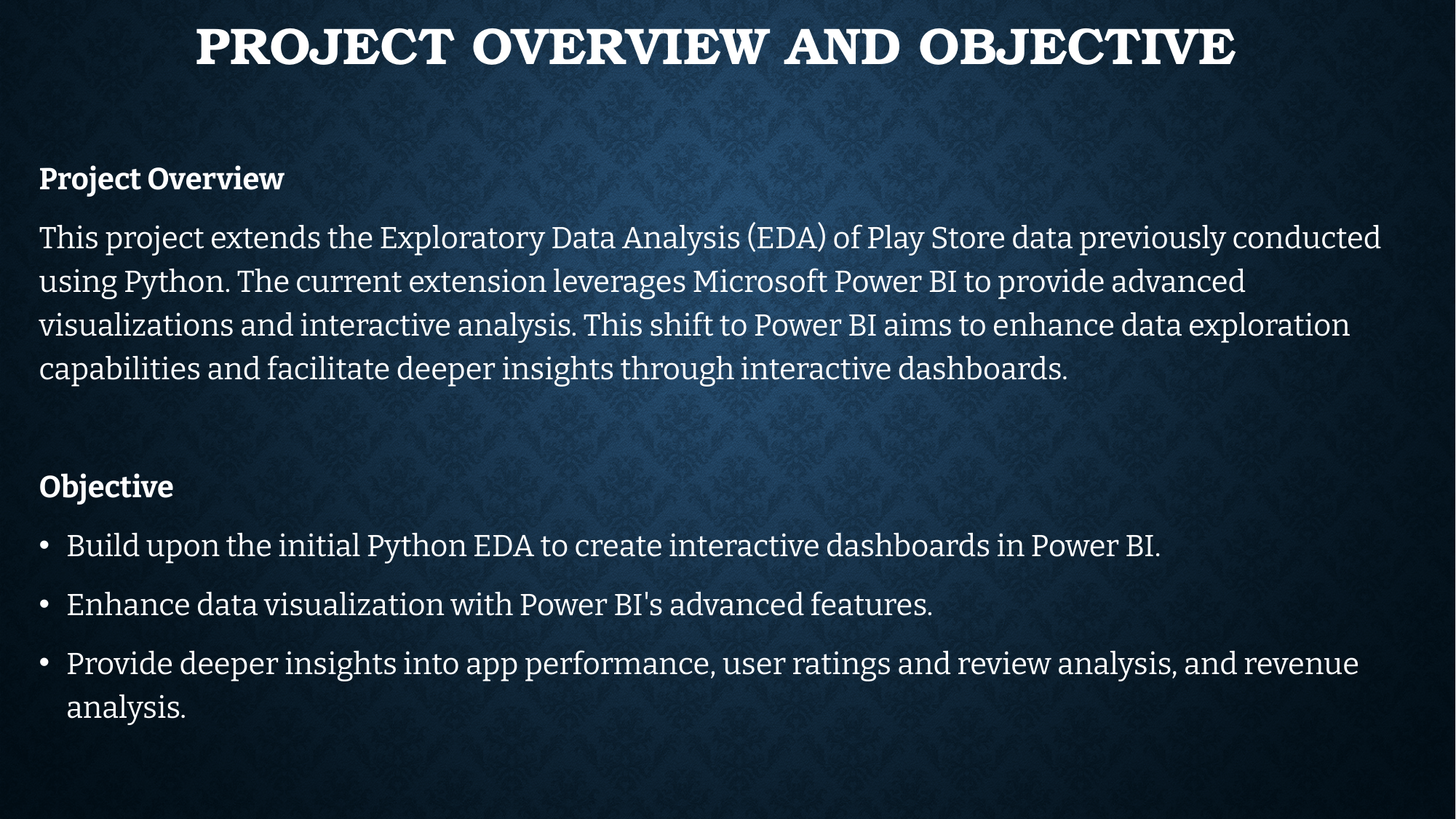

# Project Overview and Objective

Project Overview
This project extends the Exploratory Data Analysis (EDA) of Play Store data previously conducted using Python. The current extension leverages Microsoft Power BI to provide advanced visualizations and interactive analysis. This shift to Power BI aims to enhance data exploration capabilities and facilitate deeper insights through interactive dashboards.

Objective
Build upon the initial Python EDA to create interactive dashboards in Power BI.
Enhance data visualization with Power BI's advanced features.
Provide deeper insights into app performance, user ratings and review analysis, and revenue analysis.